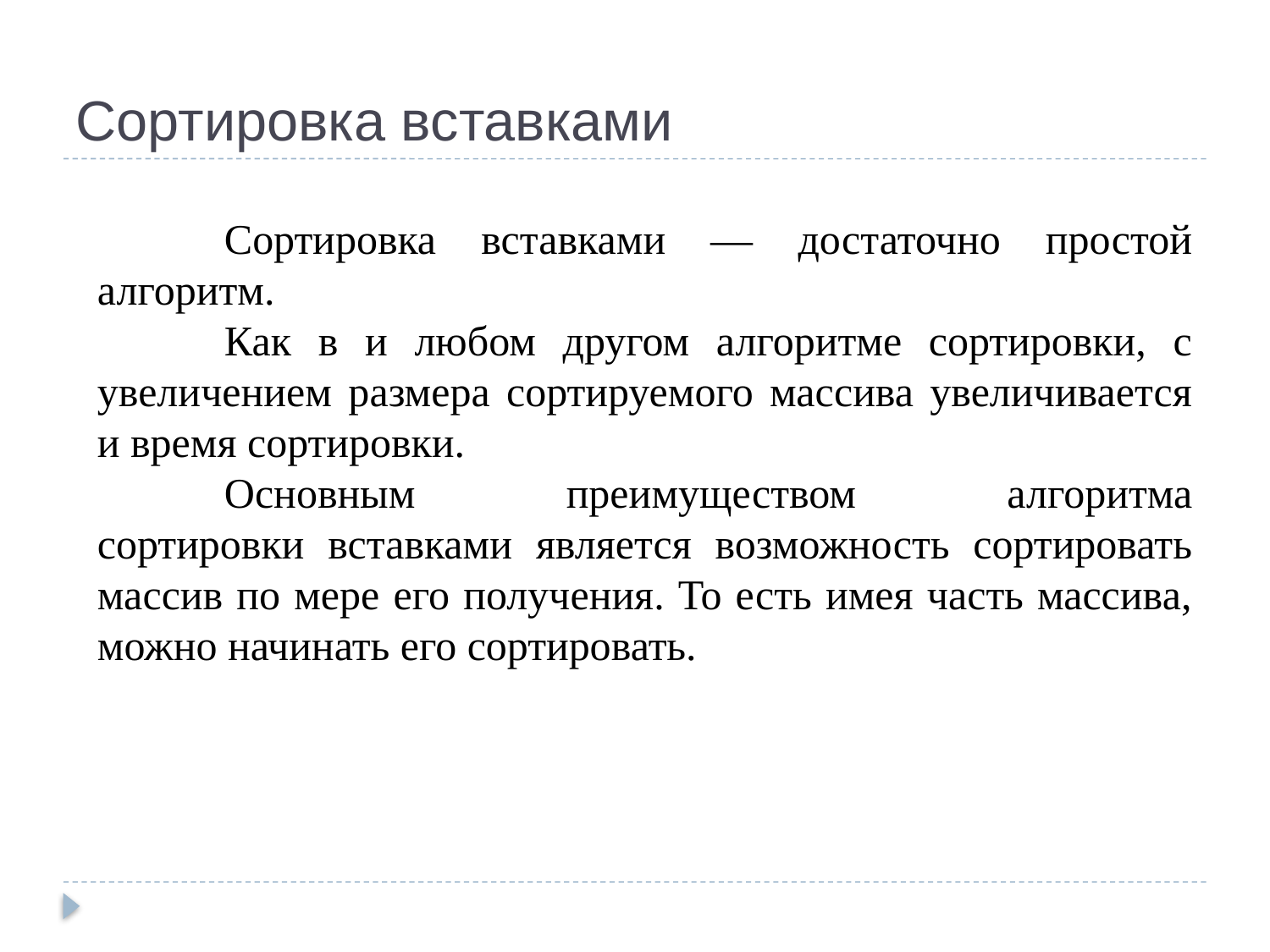

# Сортировка вставками
	Сортировка вставками — достаточно простой алгоритм.
	Как в и любом другом алгоритме сортировки, с увеличением размера сортируемого массива увеличивается и время сортировки.
	Основным преимуществом алгоритма
сортировки вставками является возможность сортировать массив по мере его получения. То есть имея часть массива, можно начинать его сортировать.